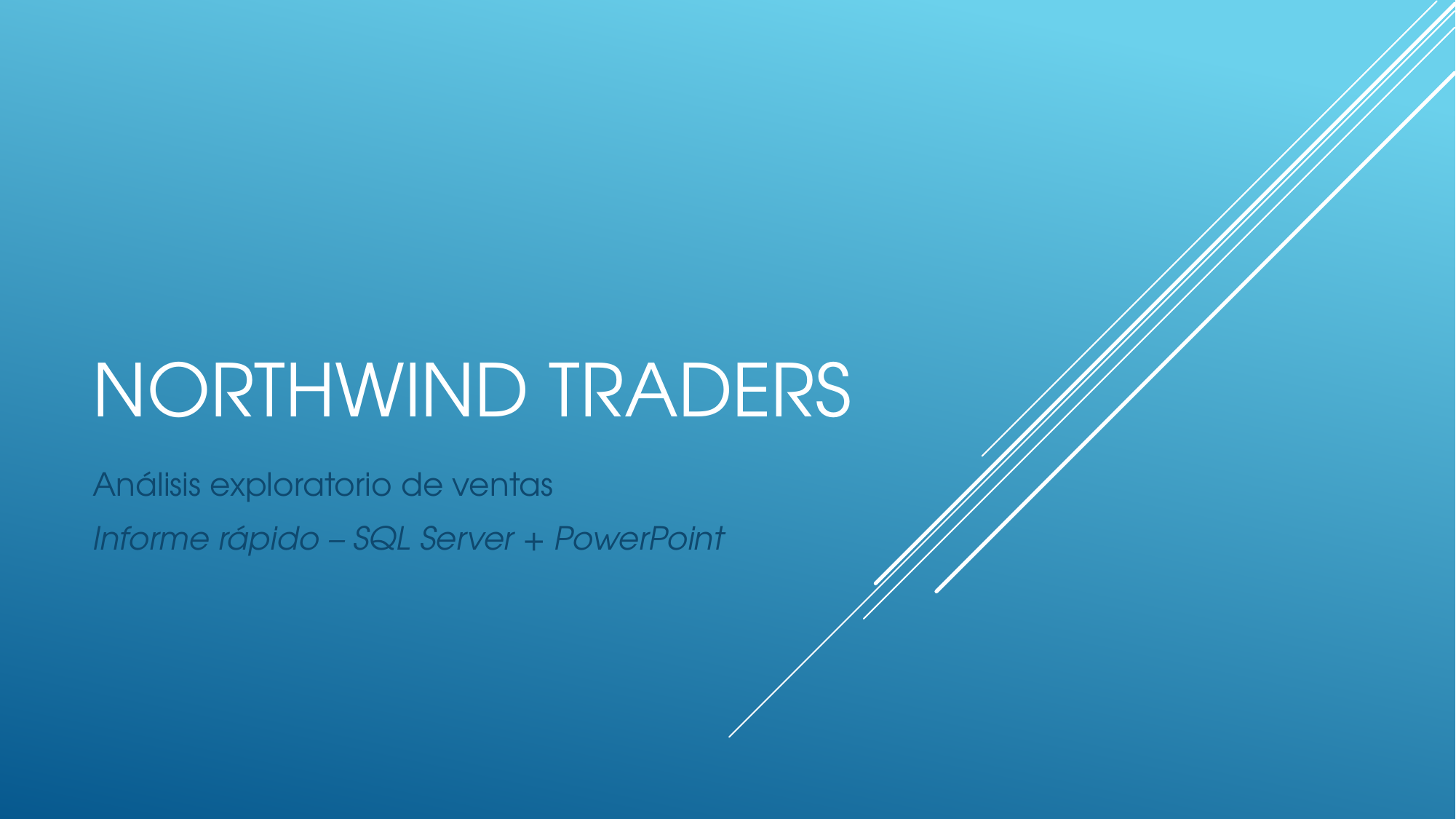

# Northwind traders
Análisis exploratorio de ventas
Informe rápido – SQL Server + PowerPoint